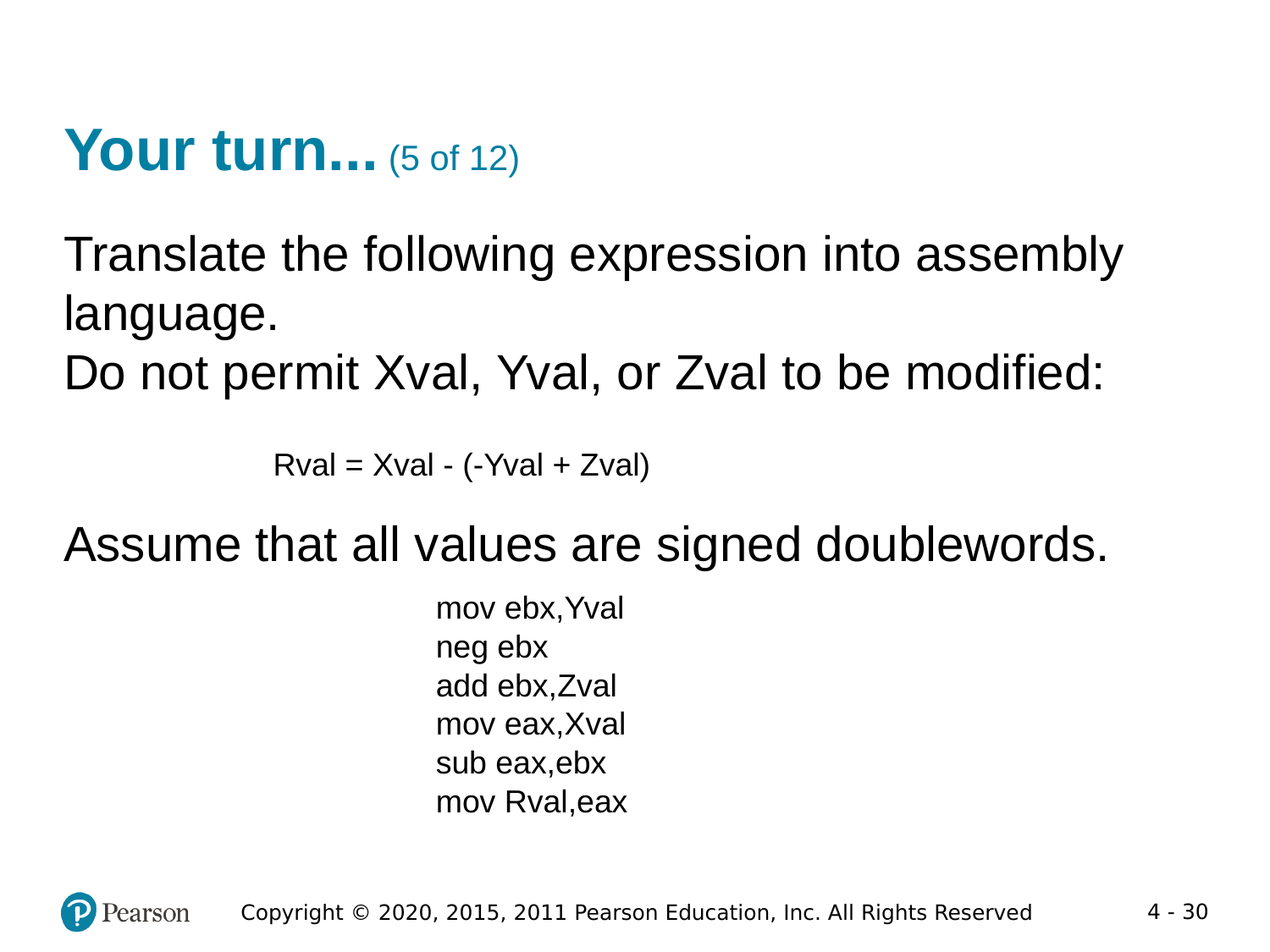

# Your turn... (5 of 12)
Translate the following expression into assembly language.
Do not permit Xval, Yval, or Zval to be modified:
	      Rval = Xval - (-Yval + Zval)
Assume that all values are signed doublewords.
	mov ebx,Yval
	neg ebx
	add ebx,Zval
	mov eax,Xval
	sub eax,ebx
	mov Rval,eax